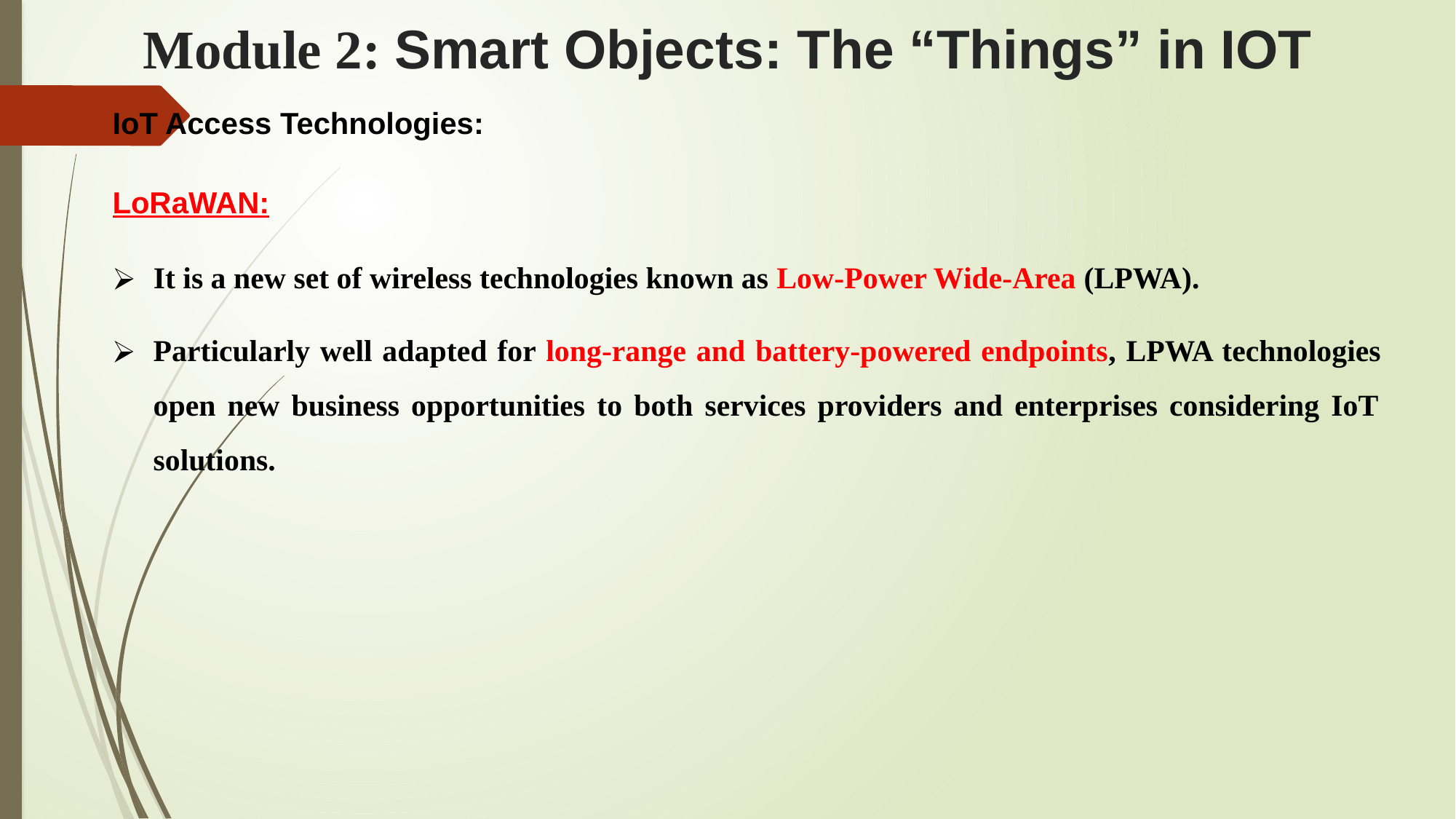

# Module 2: Smart Objects: The “Things” in IOT
IoT Access Technologies:

LoRaWAN:

It is a new set of wireless technologies known as Low-Power Wide-Area (LPWA).
Particularly well adapted for long-range and battery-powered endpoints, LPWA technologies  open new business opportunities to both services providers and enterprises considering IoT  solutions.